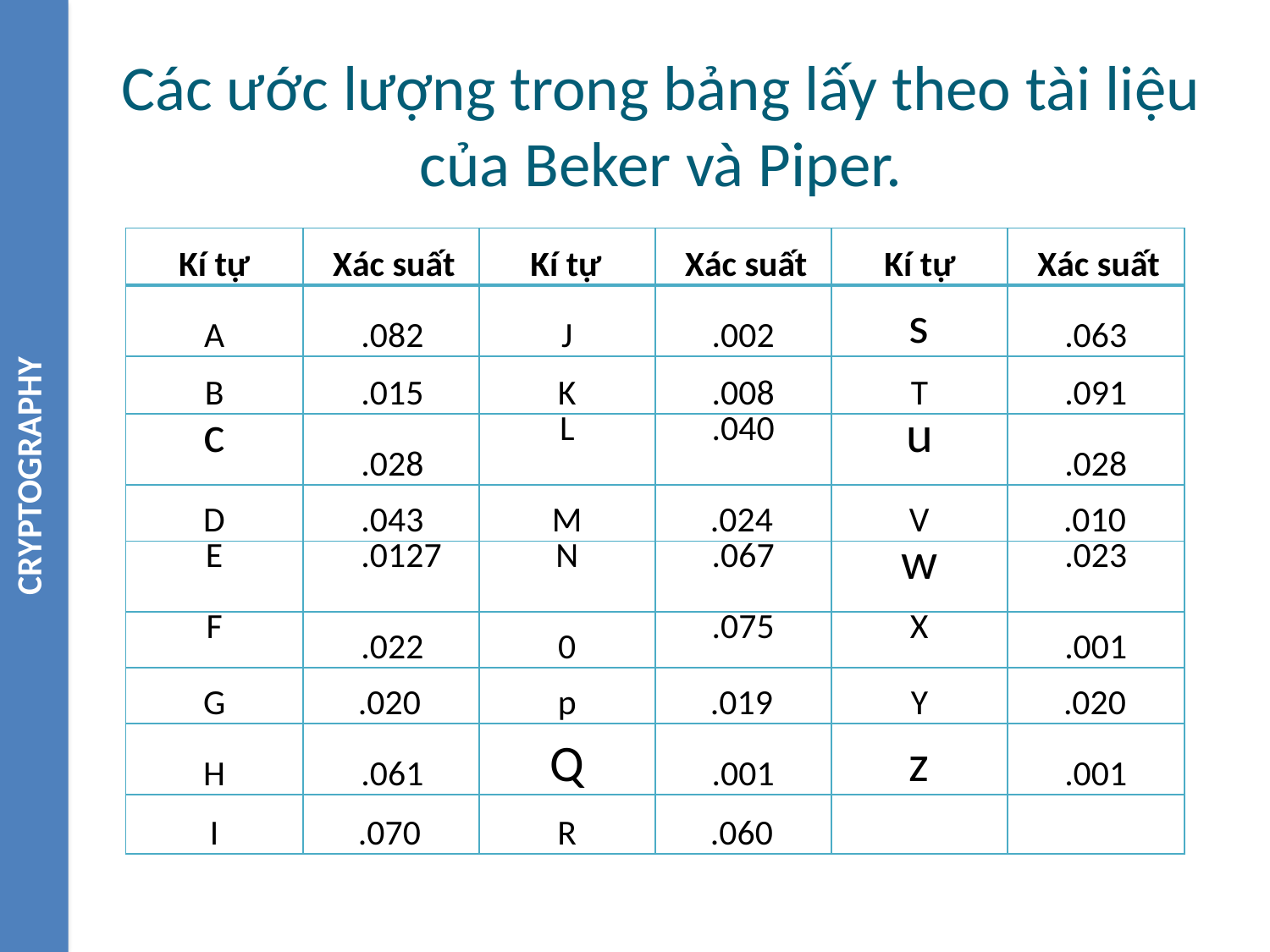

CRYPTOGRAPHY
Các ước lượng trong bảng lấy theo tài liệu của Beker và Piper.
| Kí tự | Xác suất | Kí tự | Xác suất | Kí tự | Xác suất |
| --- | --- | --- | --- | --- | --- |
| A | .082 | J | .002 | s | .063 |
| B | .015 | K | .008 | T | .091 |
| c | .028 | L | .040 | u | .028 |
| D | .043 | M | .024 | V | .010 |
| E | .0127 | N | .067 | w | .023 |
| F | .022 | 0 | .075 | X | .001 |
| G | .020 | p | .019 | Y | .020 |
| H | .061 | Q | .001 | z | .001 |
| I | .070 | R | .060 |  |  |